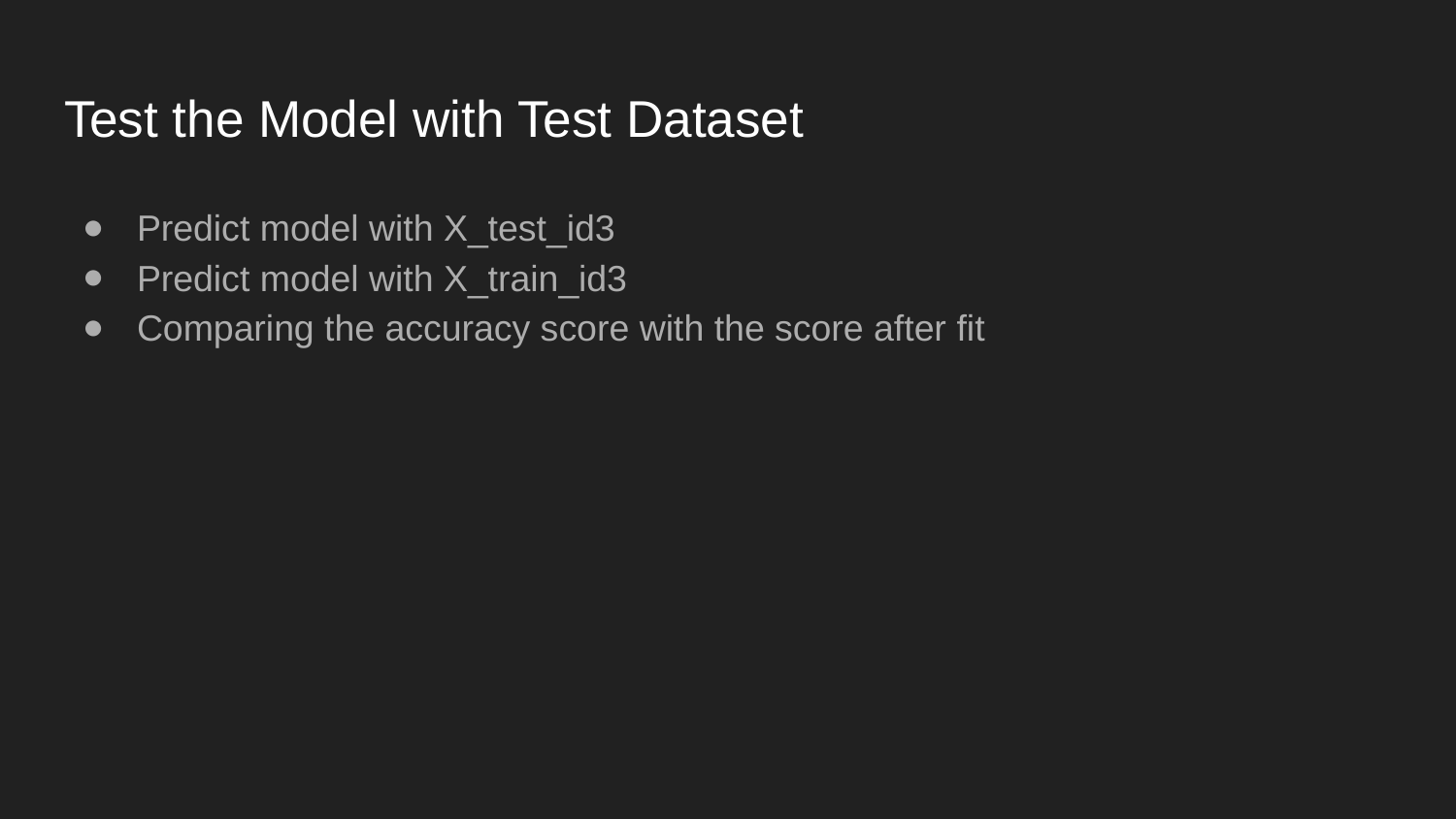

# Test the Model with Test Dataset
Predict model with X_test_id3
Predict model with X_train_id3
Comparing the accuracy score with the score after fit